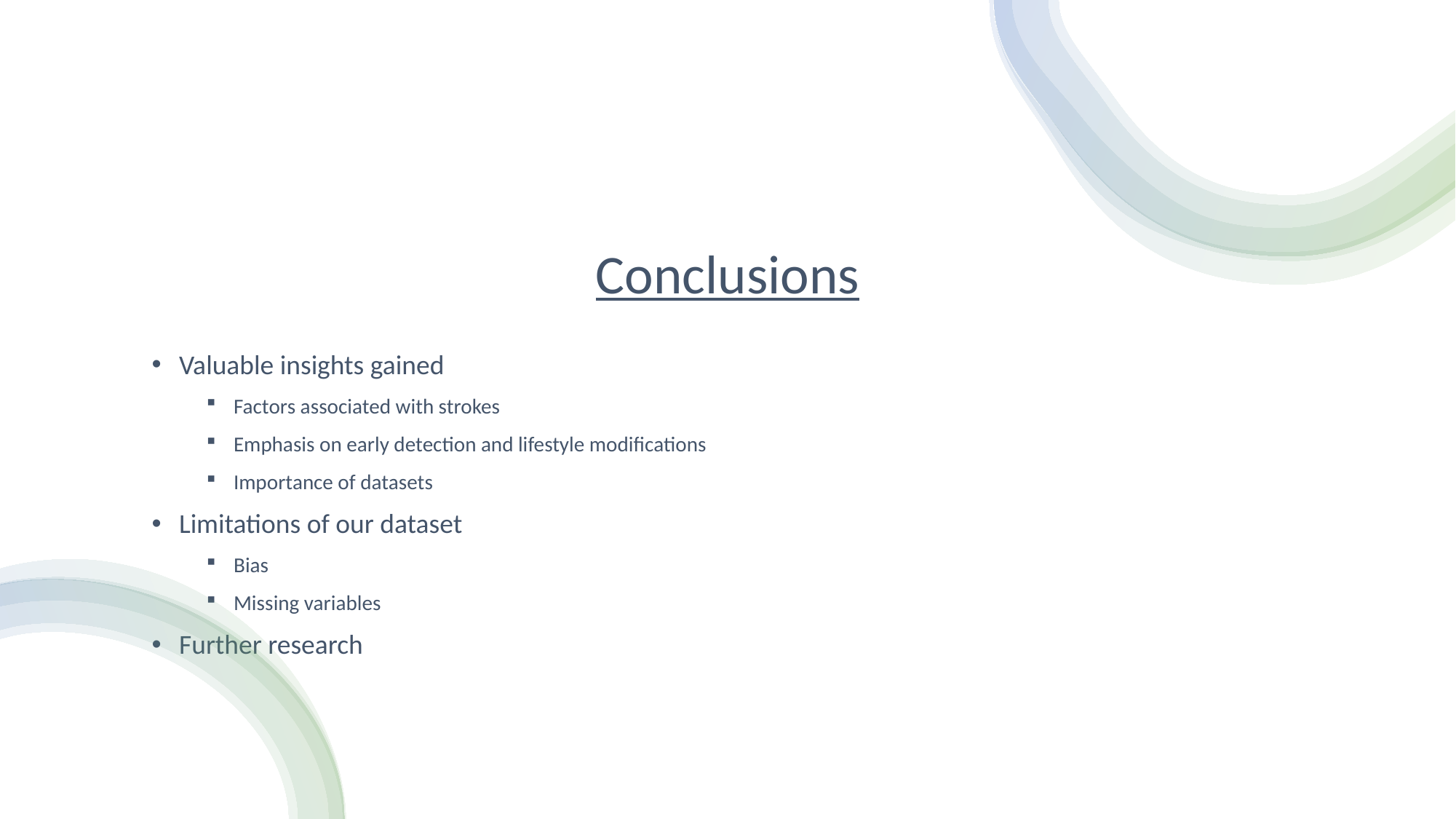

# Conclusions
Valuable insights gained
Factors associated with strokes
Emphasis on early detection and lifestyle modifications
Importance of datasets
Limitations of our dataset
Bias
Missing variables
Further research